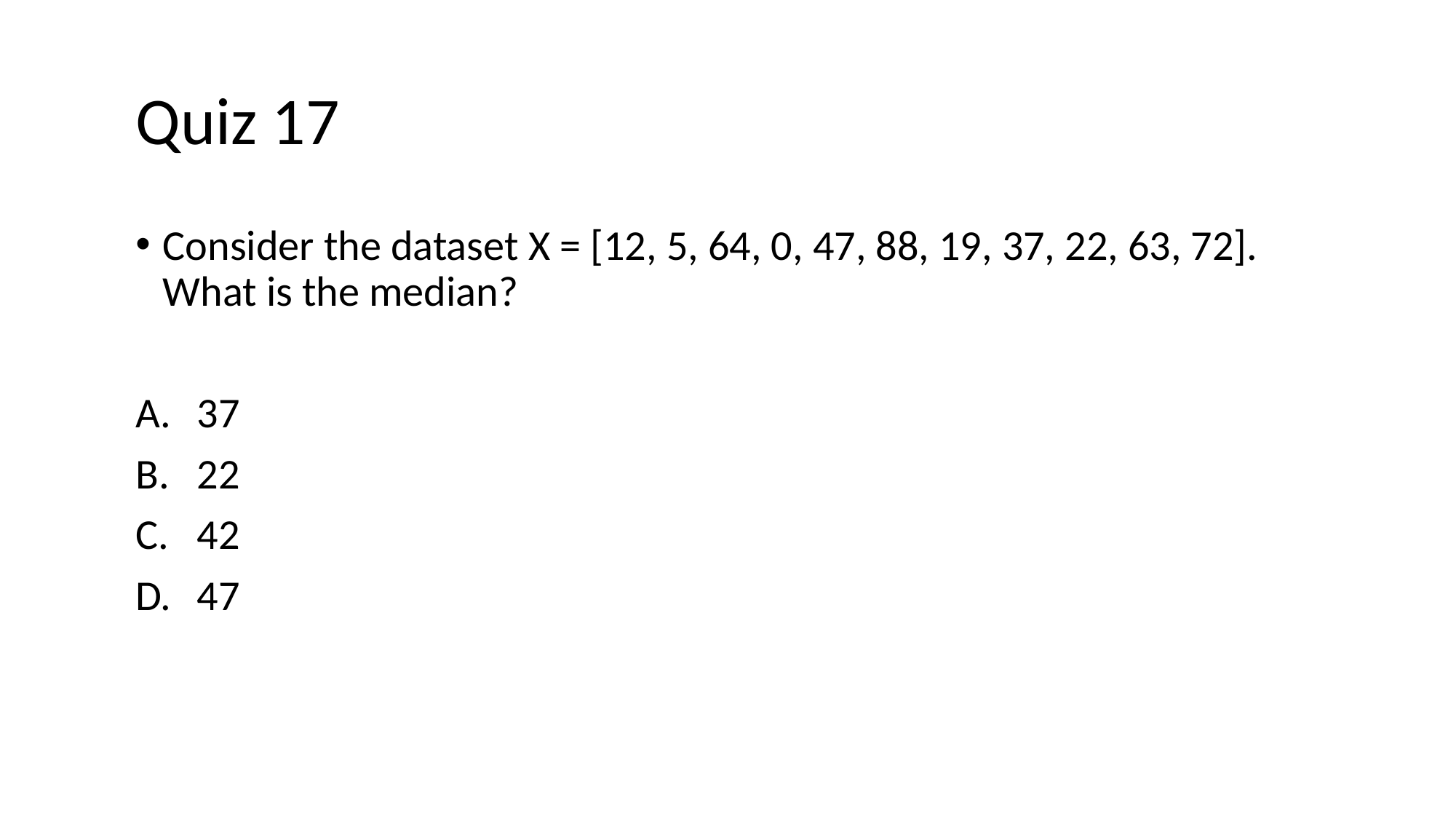

# Quiz 17
Consider the dataset X = [12, 5, 64, 0, 47, 88, 19, 37, 22, 63, 72]. What is the median?

37
22
42
47